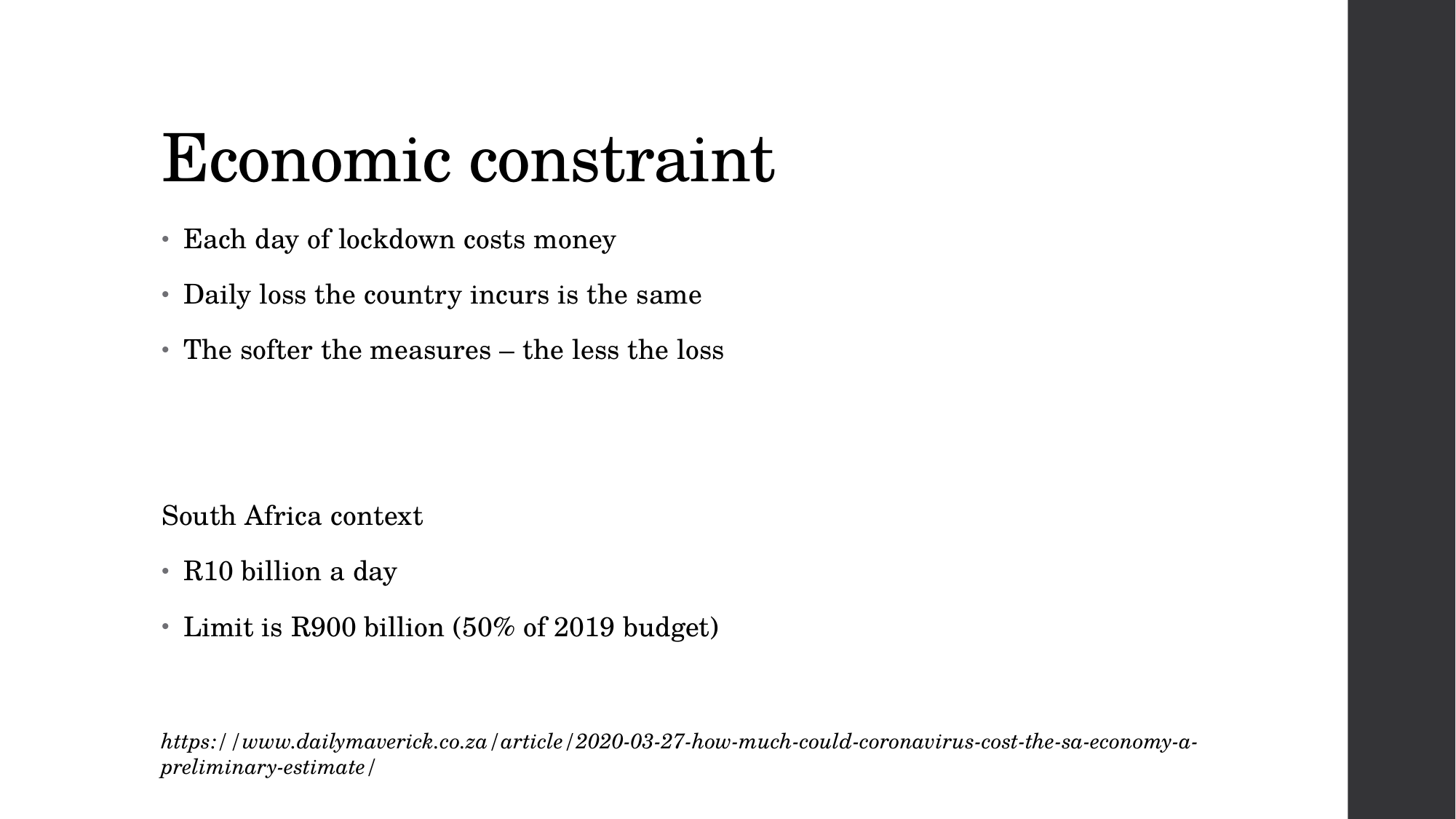

# Economic constraint
Each day of lockdown costs money
Daily loss the country incurs is the same
The softer the measures – the less the loss

South Africa context
R10 billion a day
Limit is R900 billion (50% of 2019 budget)

https://www.dailymaverick.co.za/article/2020-03-27-how-much-could-coronavirus-cost-the-sa-economy-a-preliminary-estimate/